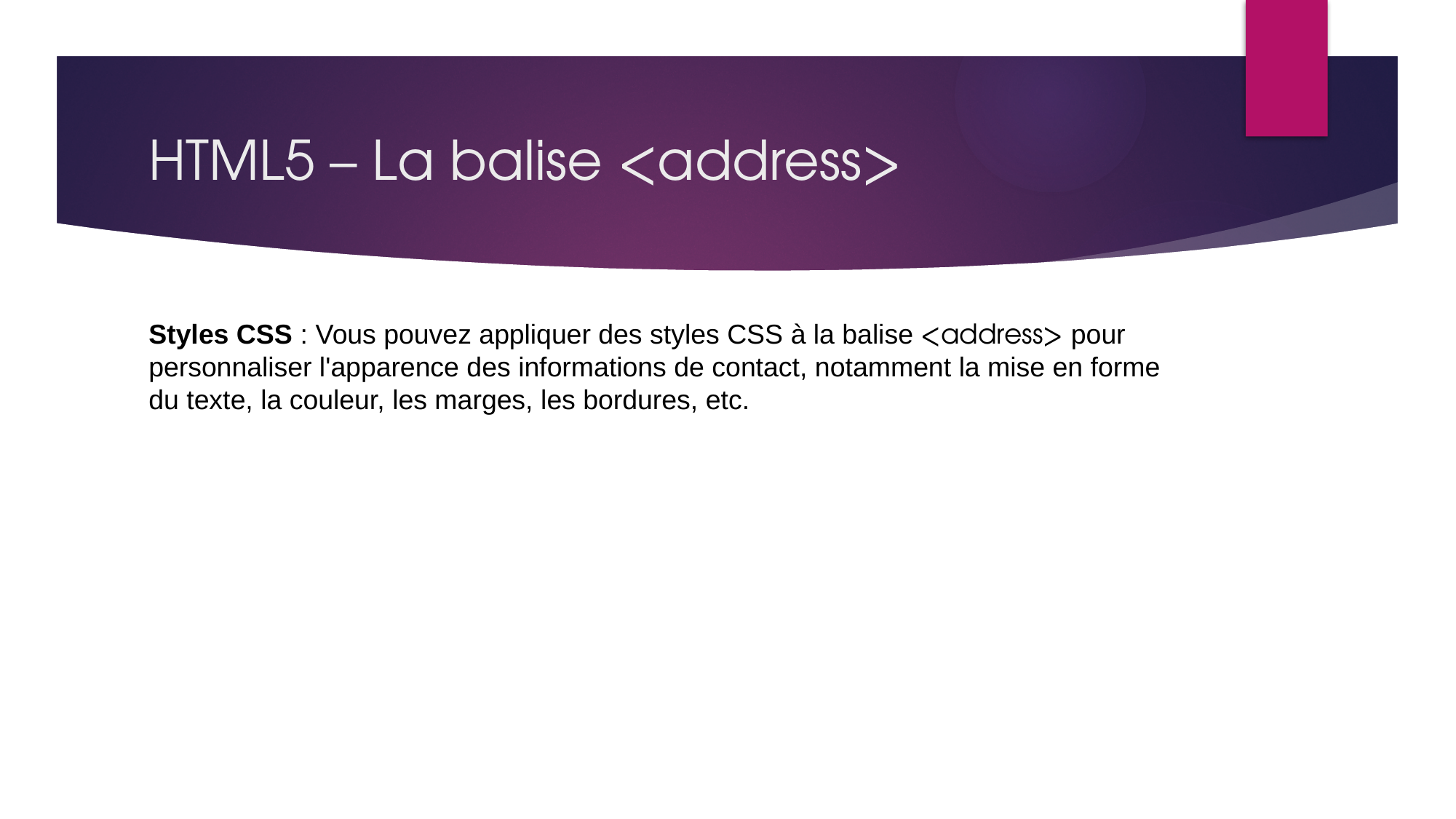

# HTML5 – La balise <address>
Styles CSS : Vous pouvez appliquer des styles CSS à la balise <address> pour personnaliser l'apparence des informations de contact, notamment la mise en forme du texte, la couleur, les marges, les bordures, etc.